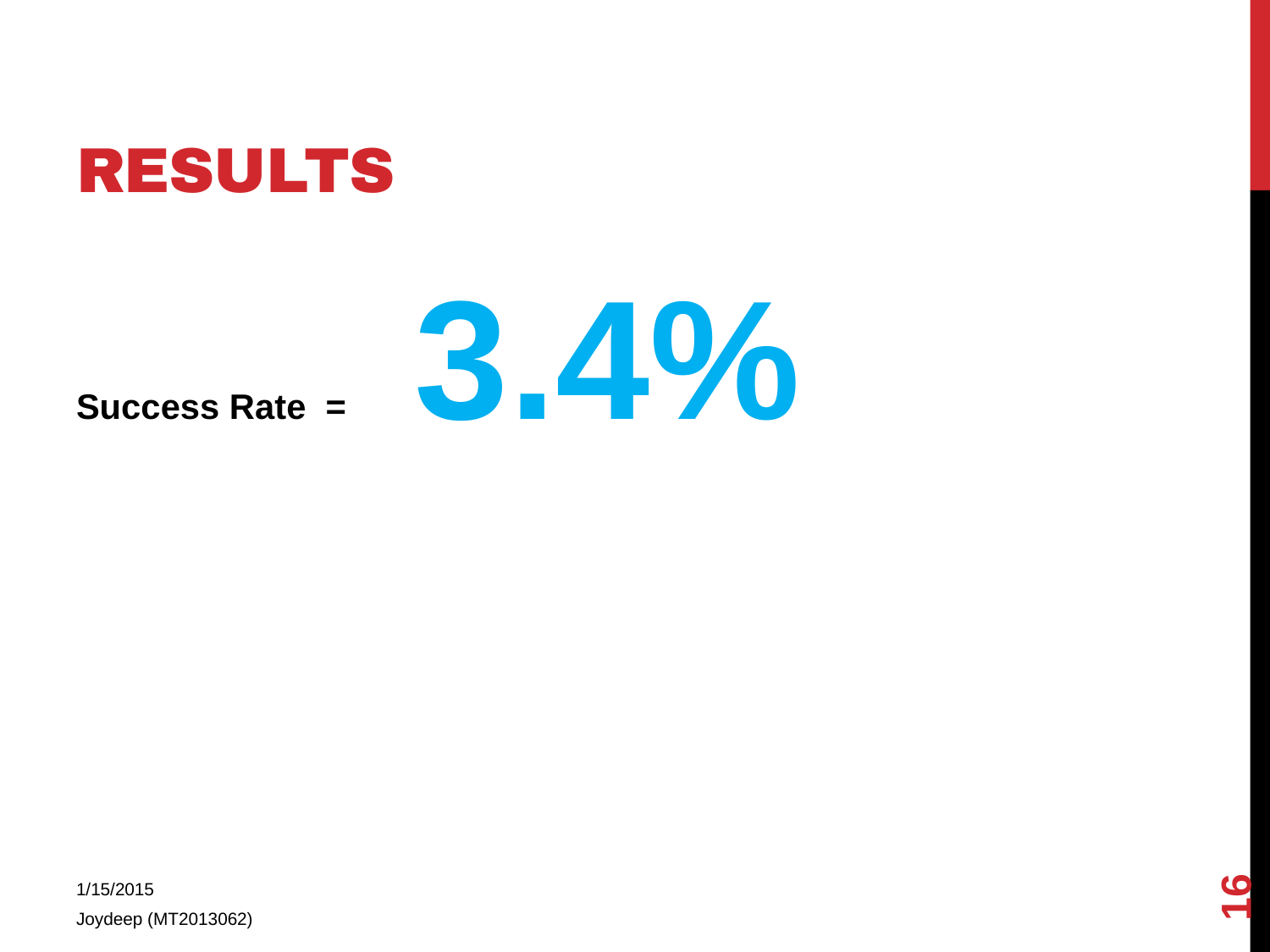

# Results
Success Rate  =       3.4%
16
1/15/2015
Joydeep (MT2013062)